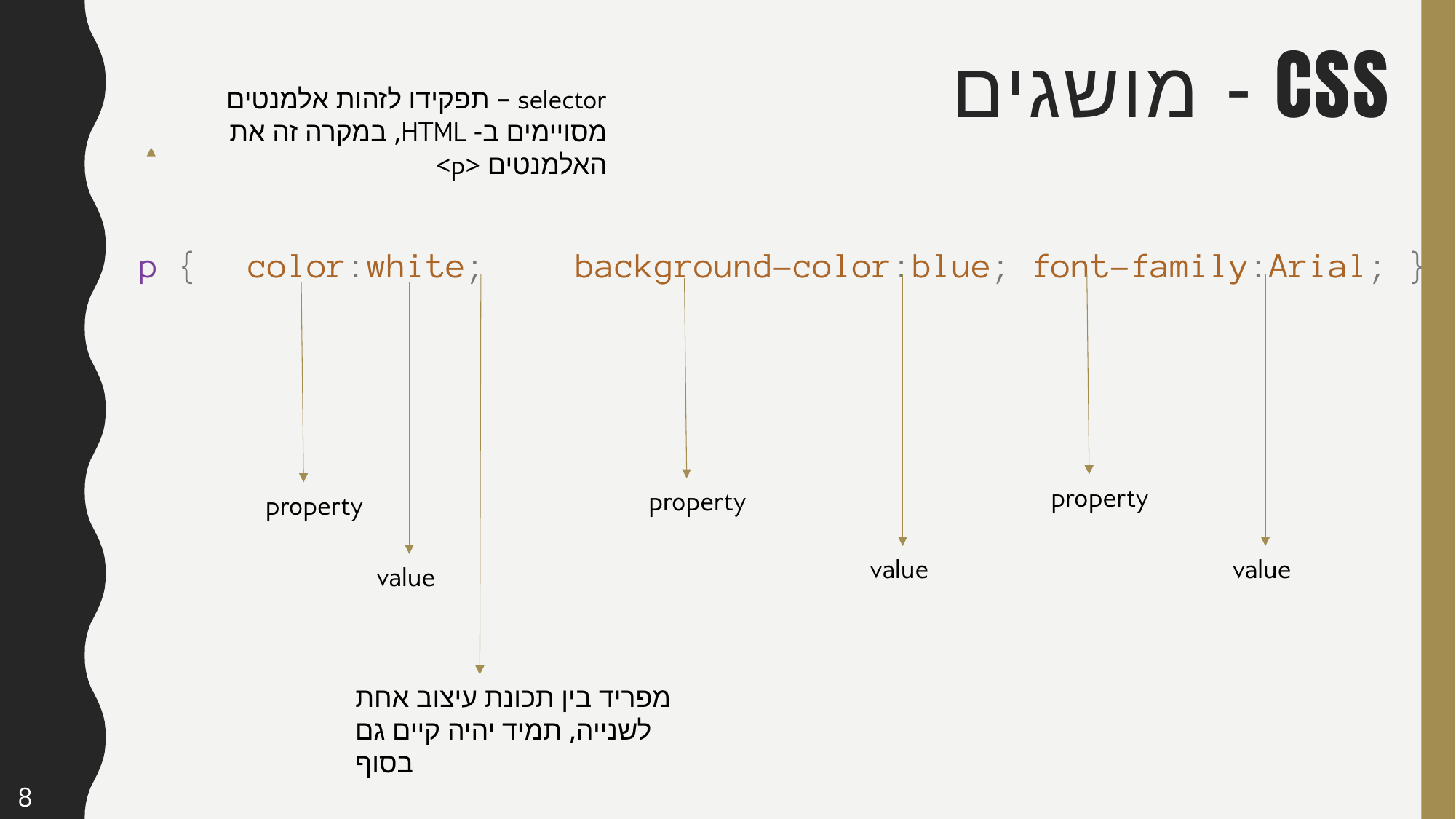

# CSS - מושגים
selector – תפקידו לזהות אלמנטים מסויימים ב- HTML, במקרה זה את האלמנטים <p>
p {	color:white; 	background-color:blue; font-family:Arial; }
property
property
property
value
value
value
מפריד בין תכונת עיצוב אחת לשנייה, תמיד יהיה קיים גם בסוף